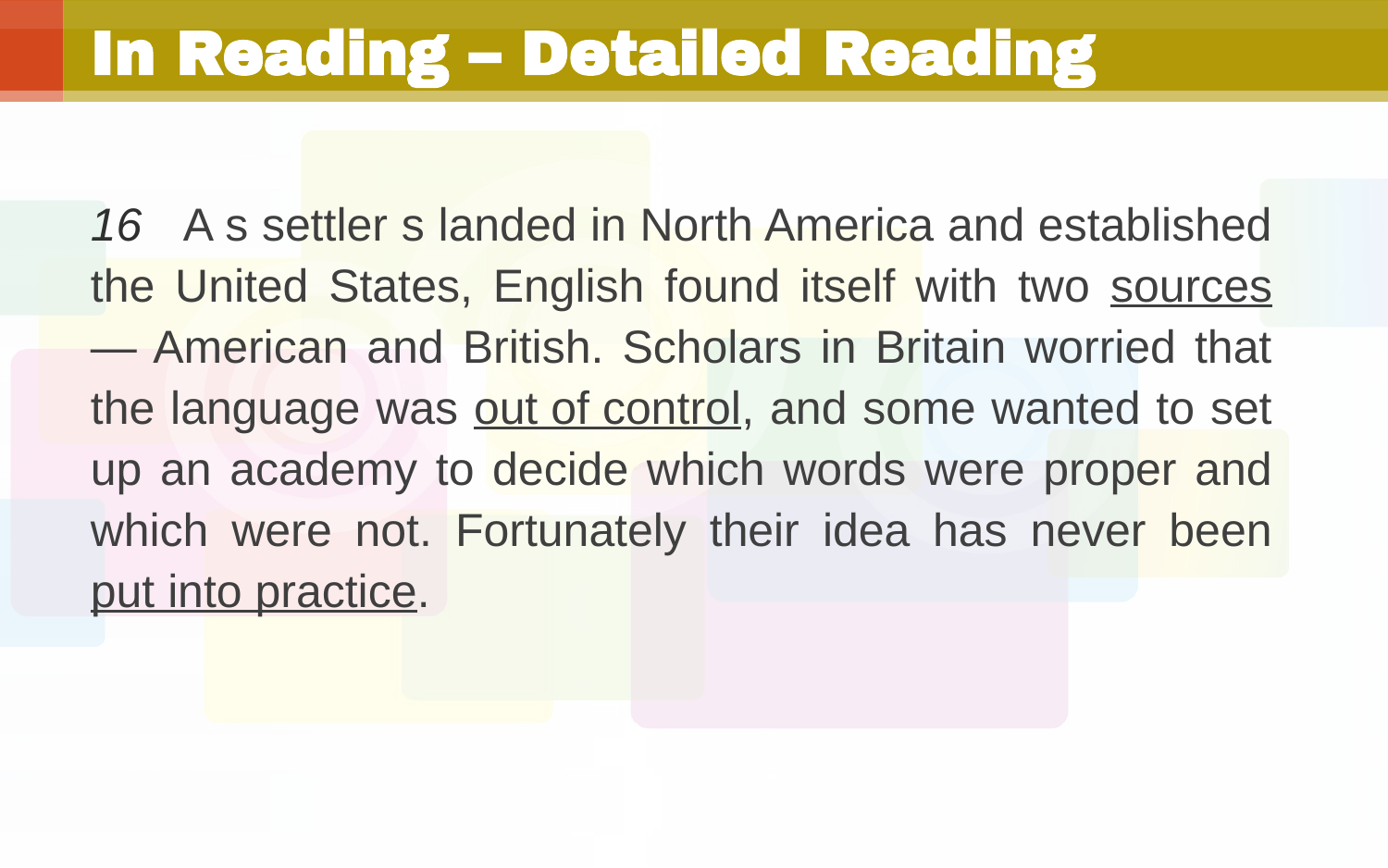

# In Reading – Detailed Reading
16   A s settler s landed in North America and established the United States, English found itself with two sources — American and British. Scholars in Britain worried that the language was out of control, and some wanted to set up an academy to decide which words were proper and which were not. Fortunately their idea has never been put into practice.